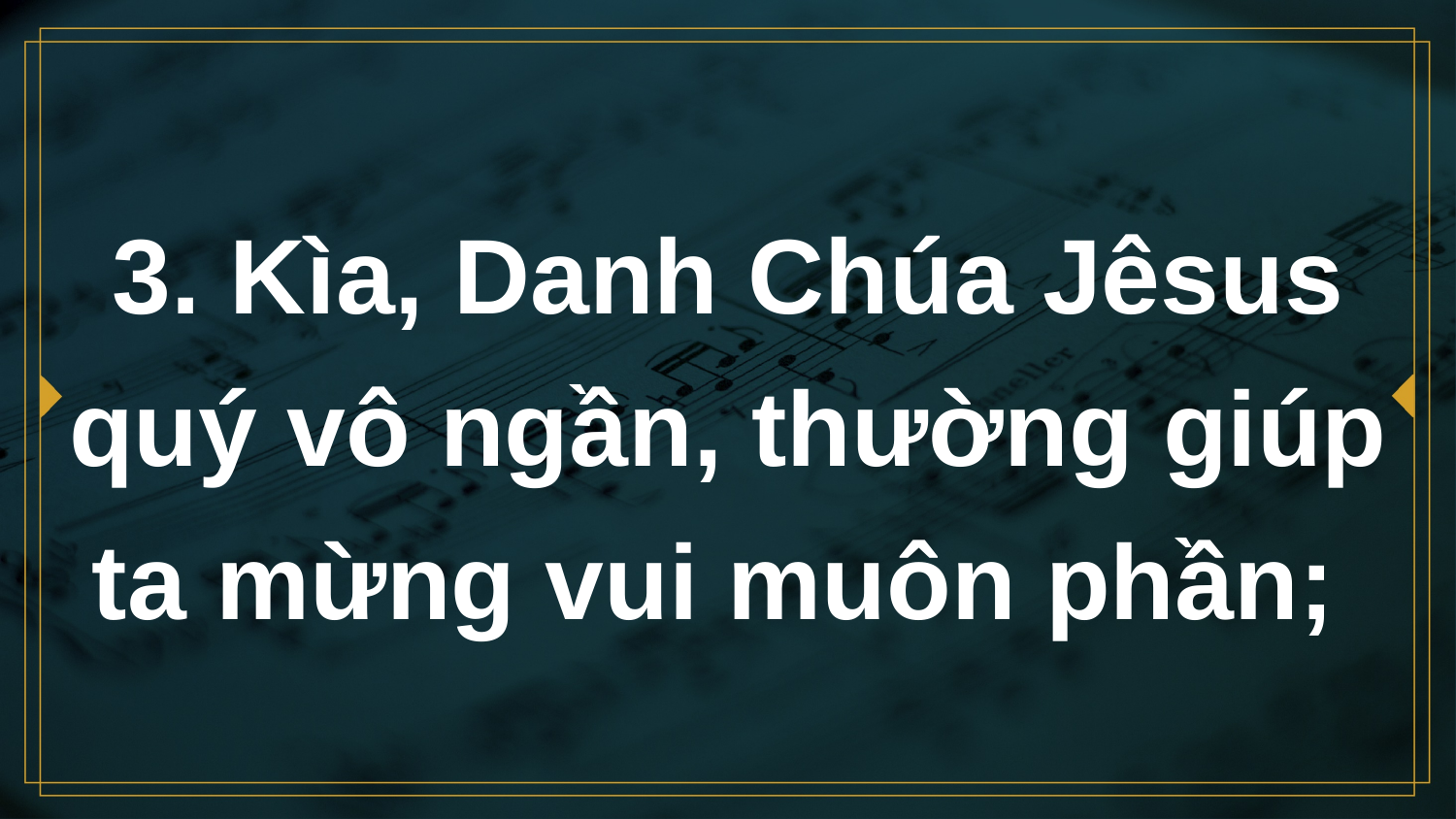

# 3. Kìa, Danh Chúa Jêsus quý vô ngần, thường giúp ta mừng vui muôn phần;